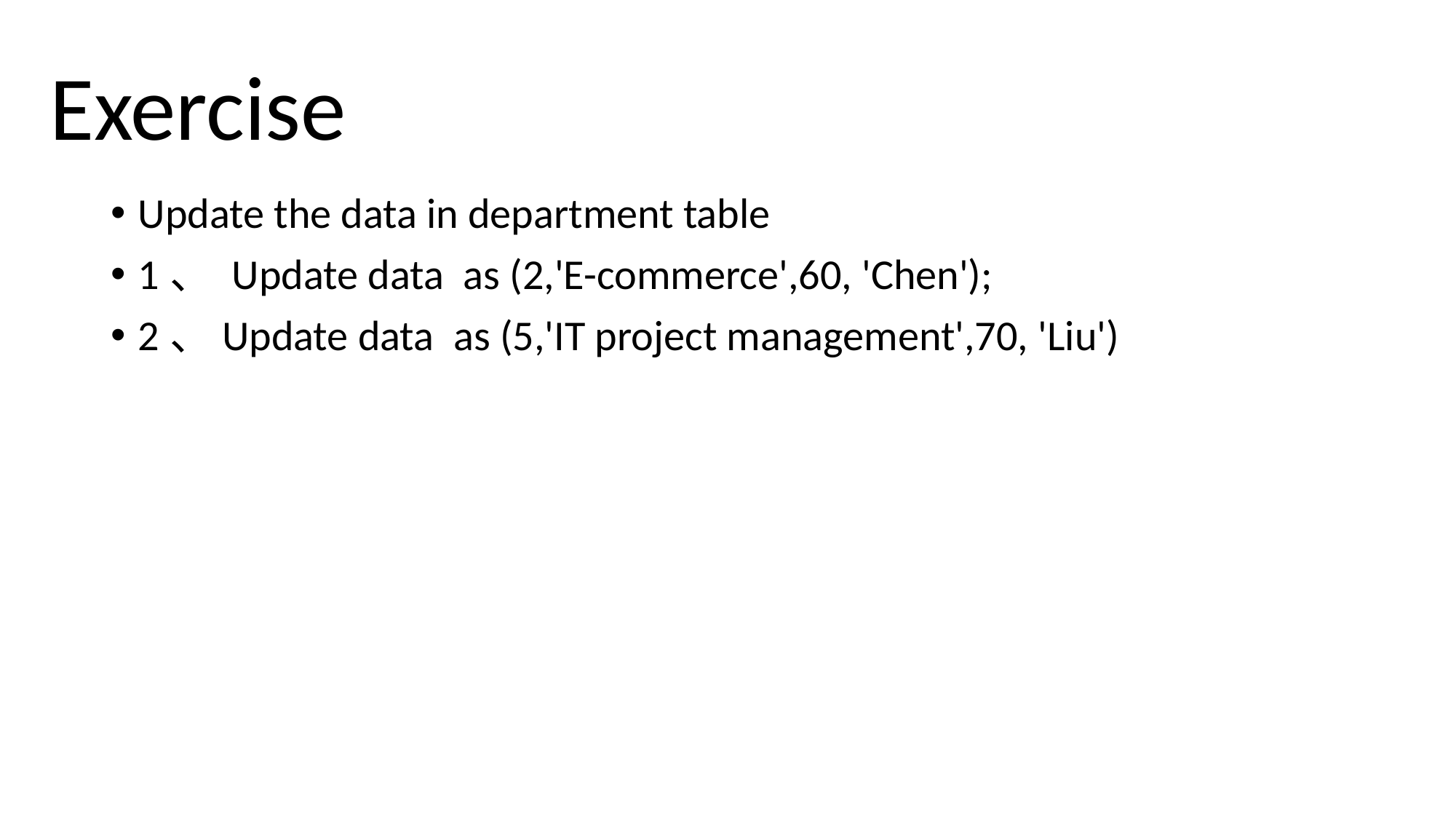

Exercise
#
Update the data in department table
1、 Update data  as (2,'E-commerce',60, 'Chen');
2、Update data  as (5,'IT project management',70, 'Liu')